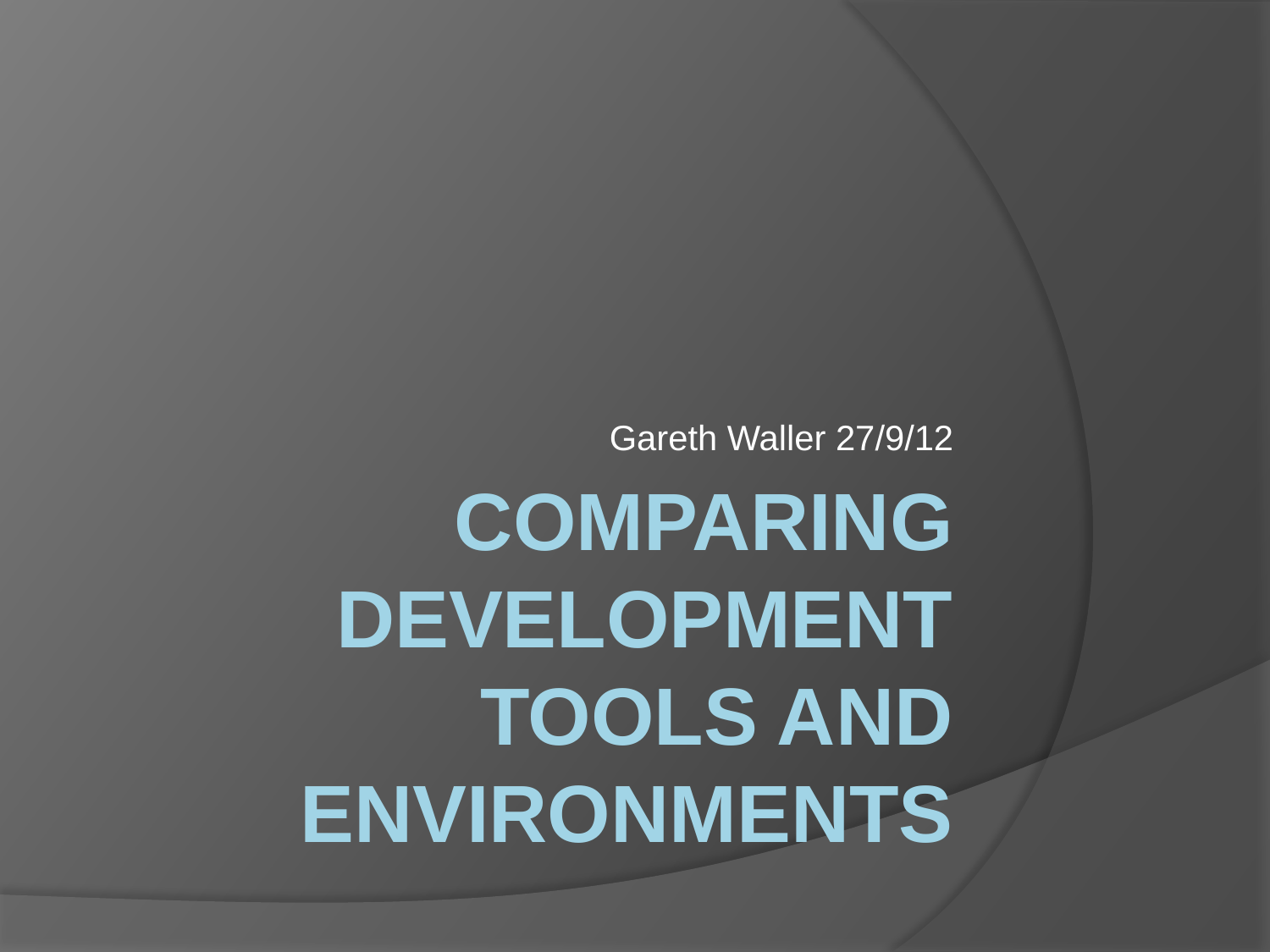

Gareth Waller 27/9/12
# Comparing Development Tools and Environments